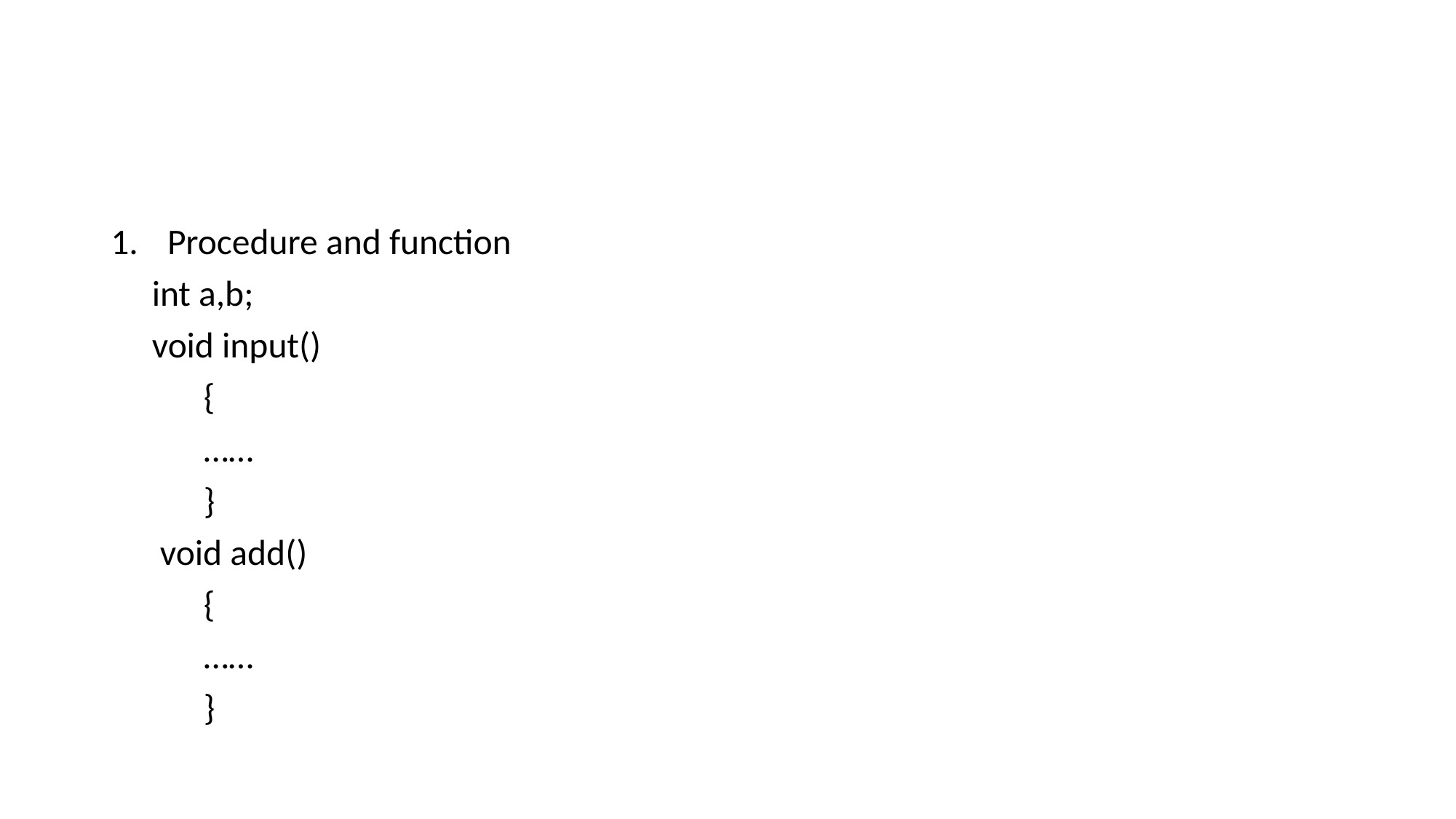

#
Procedure and function
     int a,b;
     void input()
	{
	……
	}
      void add()
	{
	……
	}